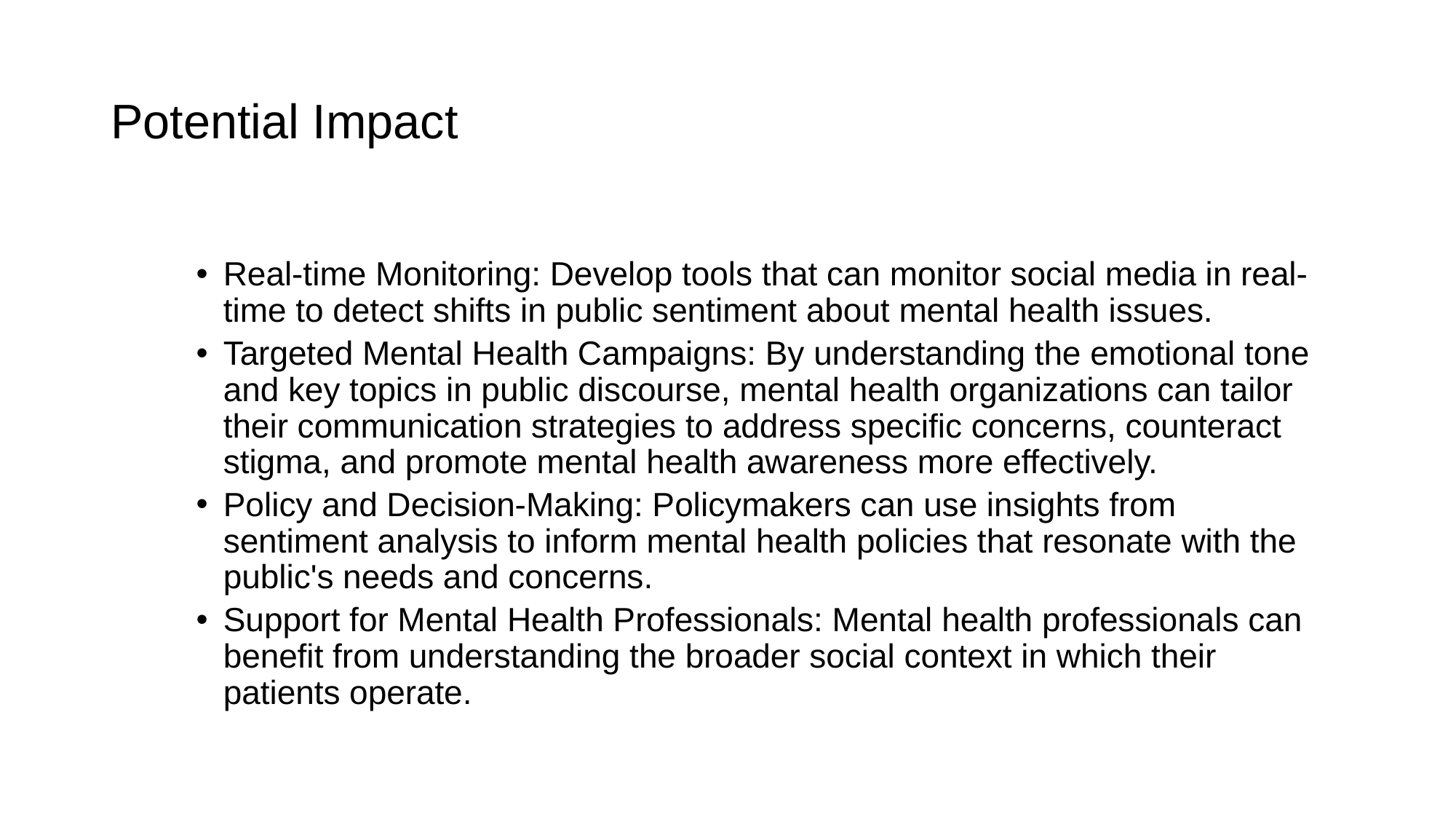

# Potential Impact
Real-time Monitoring: Develop tools that can monitor social media in real-time to detect shifts in public sentiment about mental health issues.
Targeted Mental Health Campaigns: By understanding the emotional tone and key topics in public discourse, mental health organizations can tailor their communication strategies to address specific concerns, counteract stigma, and promote mental health awareness more effectively.
Policy and Decision-Making: Policymakers can use insights from sentiment analysis to inform mental health policies that resonate with the public's needs and concerns.
Support for Mental Health Professionals: Mental health professionals can benefit from understanding the broader social context in which their patients operate.